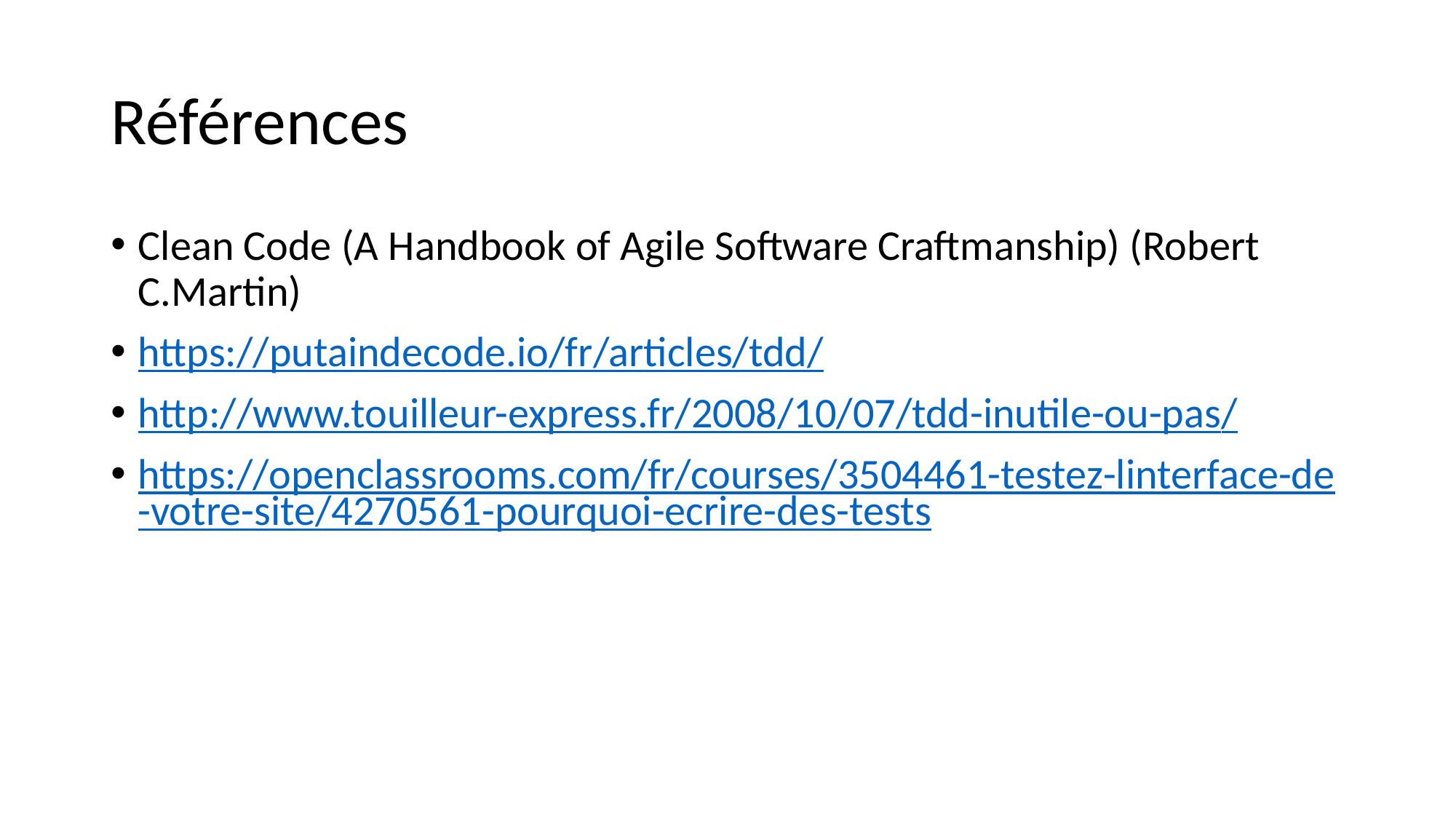

# Références
Clean Code (A Handbook of Agile Software Craftmanship) (Robert C.Martin)
https://putaindecode.io/fr/articles/tdd/
http://www.touilleur-express.fr/2008/10/07/tdd-inutile-ou-pas/
https://openclassrooms.com/fr/courses/3504461-testez-linterface-de-votre-site/4270561-pourquoi-ecrire-des-tests